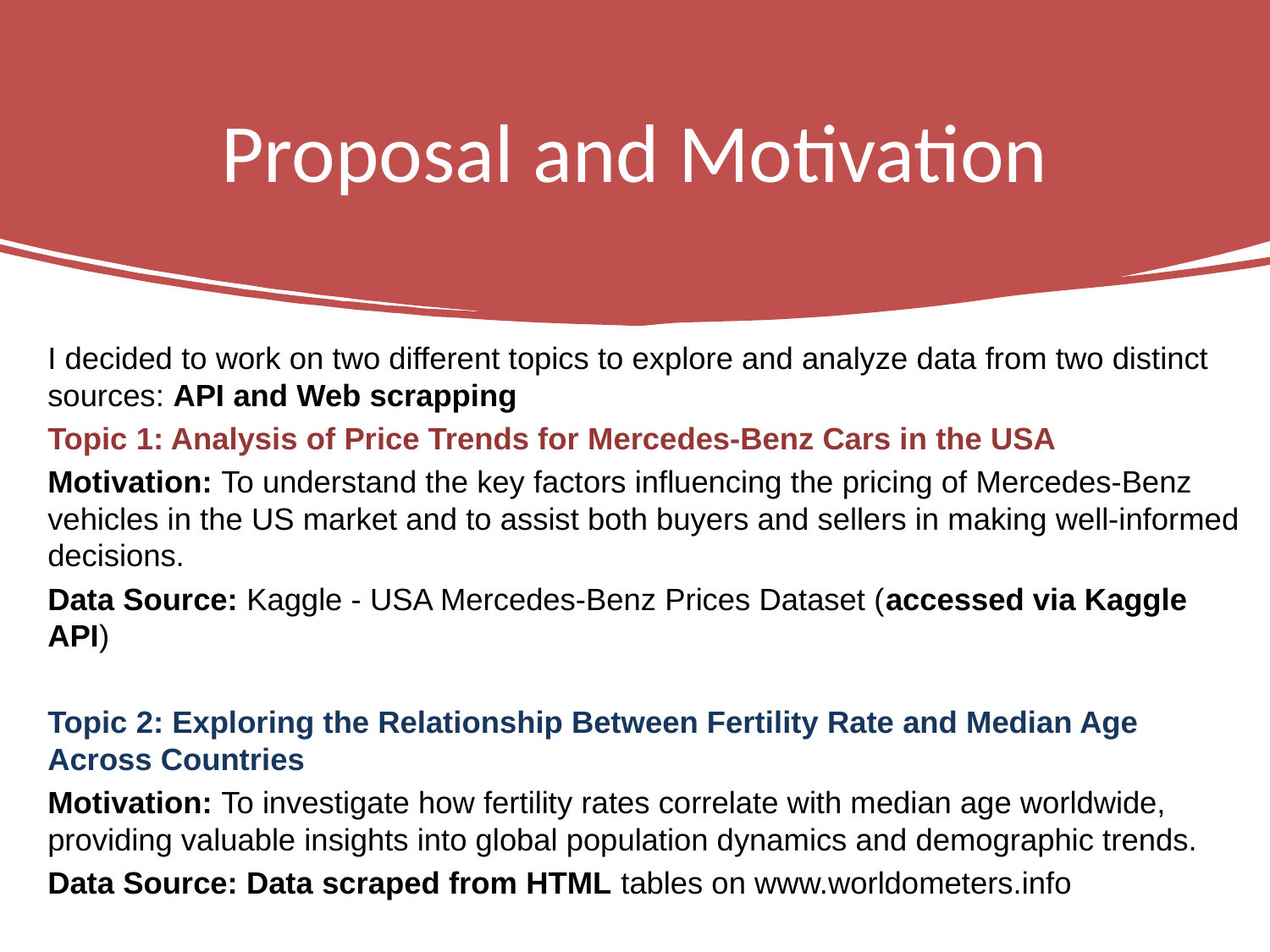

# Proposal and Motivation
I decided to work on two different topics to explore and analyze data from two distinct sources: API and Web scrapping
Topic 1: Analysis of Price Trends for Mercedes-Benz Cars in the USA
Motivation: To understand the key factors influencing the pricing of Mercedes-Benz vehicles in the US market and to assist both buyers and sellers in making well-informed decisions.
Data Source: Kaggle - USA Mercedes-Benz Prices Dataset (accessed via Kaggle API)

Topic 2: Exploring the Relationship Between Fertility Rate and Median Age Across Countries
Motivation: To investigate how fertility rates correlate with median age worldwide, providing valuable insights into global population dynamics and demographic trends.
Data Source: Data scraped from HTML tables on www.worldometers.info